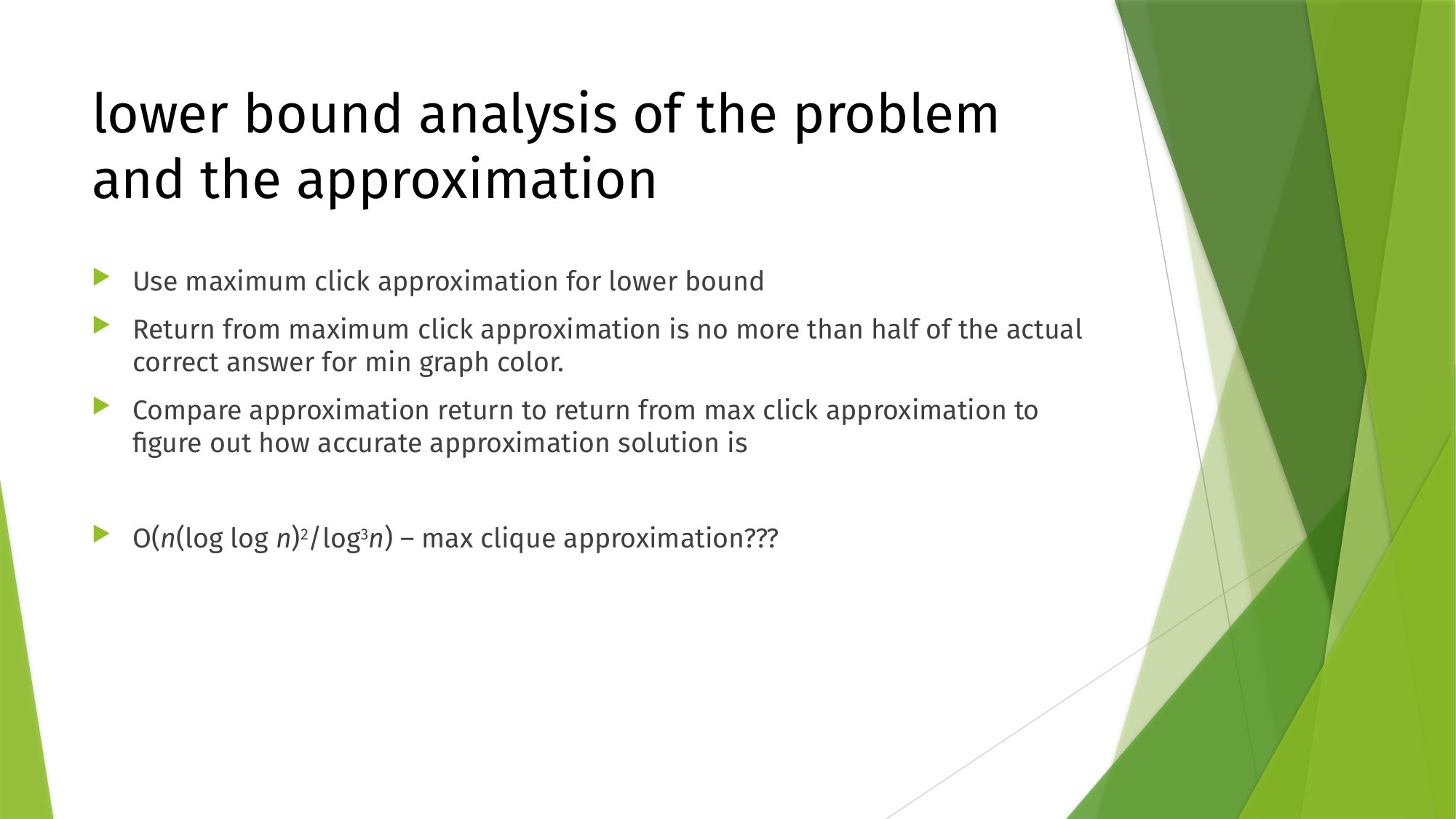

# lower bound analysis of the problem and the approximation
Use maximum click approximation for lower bound
Return from maximum click approximation is no more than half of the actual correct answer for min graph color.
Compare approximation return to return from max click approximation to figure out how accurate approximation solution is

O(n(log log n)2/log3n) – max clique approximation???